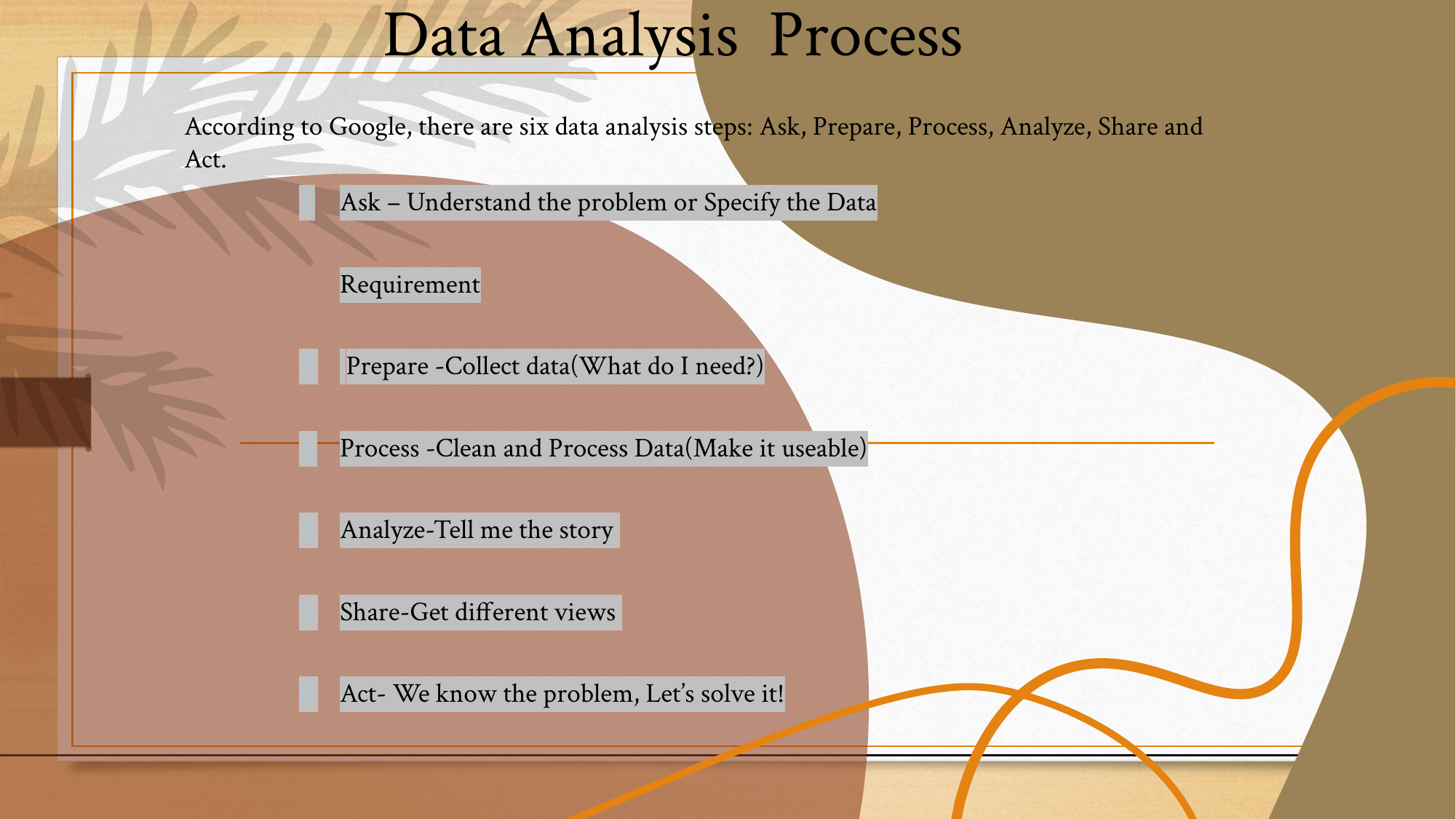

# Data Analysis  Process
According to Google, there are six data analysis steps: Ask, Prepare, Process, Analyze, Share and Act.

Ask – Understand the problem or Specify the Data Requirement
 Prepare -Collect data(What do I need?)
Process -Clean and Process Data(Make it useable)
Analyze-Tell me the story
Share-Get different views
Act- We know the problem, Let’s solve it!